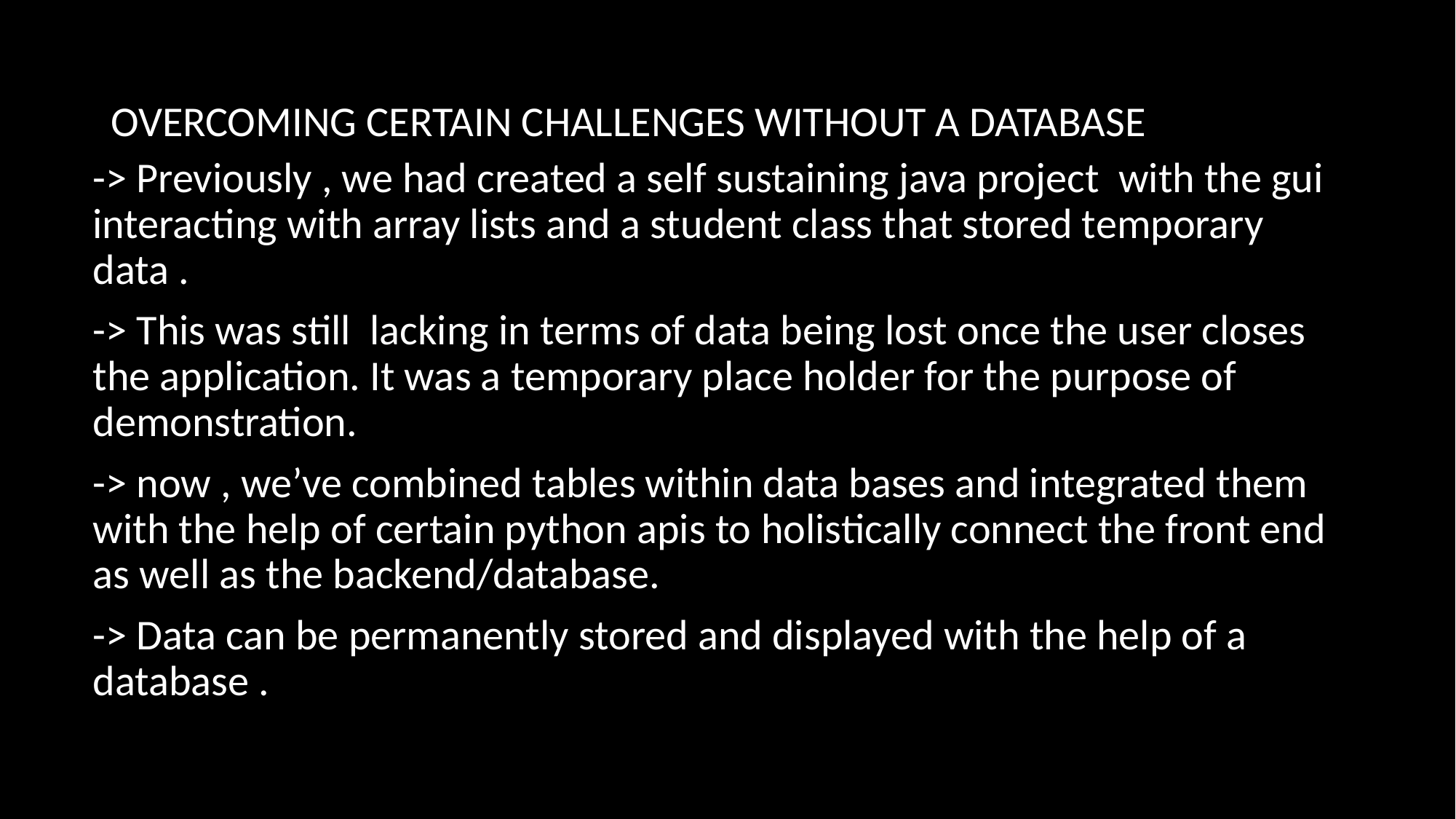

# OVERCOMING CERTAIN CHALLENGES WITHOUT A DATABASE
-> Previously , we had created a self sustaining java project  with the gui interacting with array lists and a student class that stored temporary data .
-> This was still  lacking in terms of data being lost once the user closes the application. It was a temporary place holder for the purpose of demonstration.
-> now , we’ve combined tables within data bases and integrated them with the help of certain python apis to holistically connect the front end as well as the backend/database.
-> Data can be permanently stored and displayed with the help of a database .